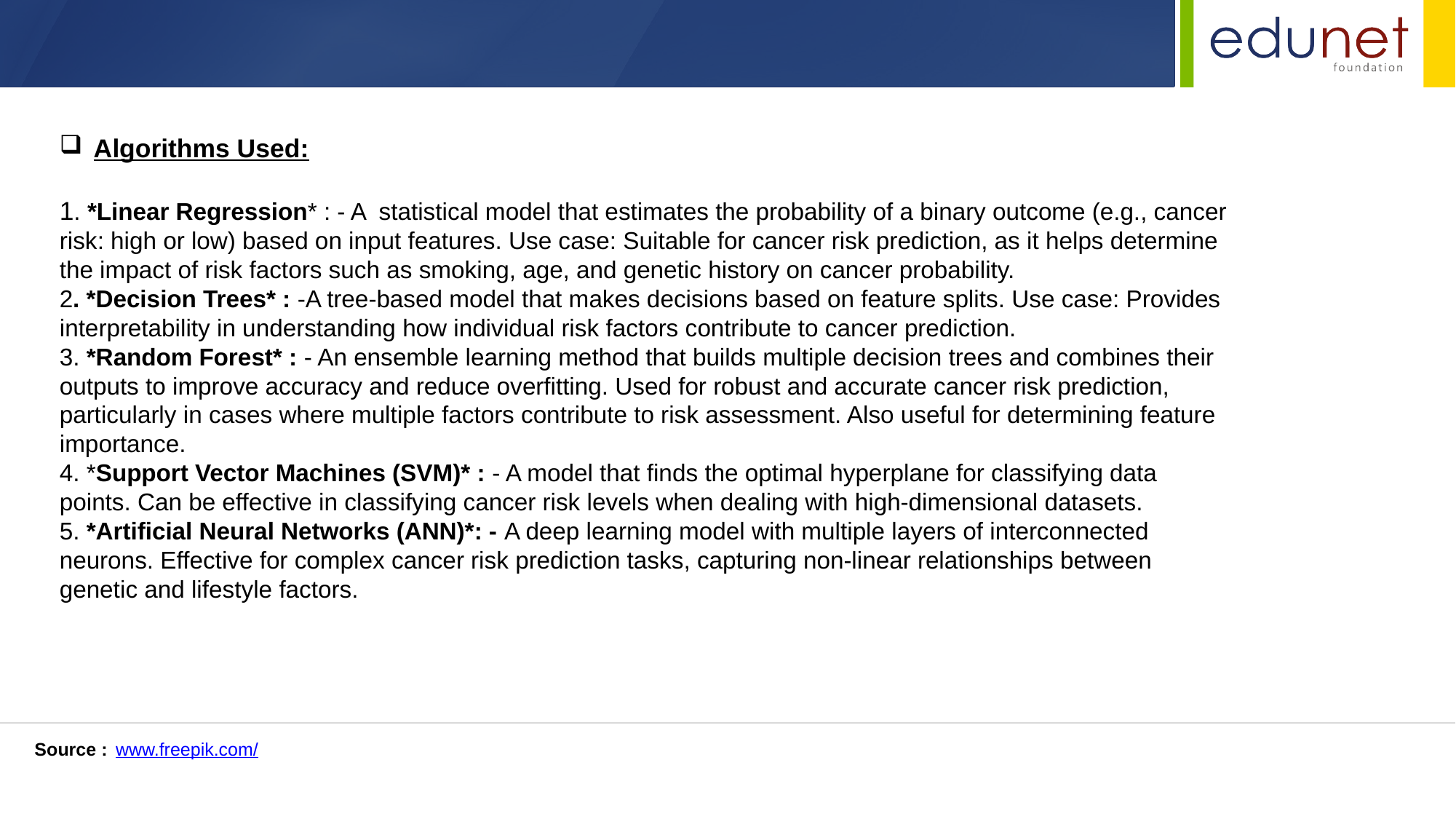

Algorithms Used:

1. *Linear Regression* : - A  statistical model that estimates the probability of a binary outcome (e.g., cancer risk: high or low) based on input features. Use case: Suitable for cancer risk prediction, as it helps determine the impact of risk factors such as smoking, age, and genetic history on cancer probability.
2. *Decision Trees* : -A tree-based model that makes decisions based on feature splits. Use case: Provides interpretability in understanding how individual risk factors contribute to cancer prediction.
3. *Random Forest* : - An ensemble learning method that builds multiple decision trees and combines their outputs to improve accuracy and reduce overfitting. Used for robust and accurate cancer risk prediction, particularly in cases where multiple factors contribute to risk assessment. Also useful for determining feature importance.
4. *Support Vector Machines (SVM)* : - A model that finds the optimal hyperplane for classifying data points. Can be effective in classifying cancer risk levels when dealing with high-dimensional datasets.
5. *Artificial Neural Networks (ANN)*: - A deep learning model with multiple layers of interconnected neurons. Effective for complex cancer risk prediction tasks, capturing non-linear relationships between genetic and lifestyle factors.
Source :
www.freepik.com/